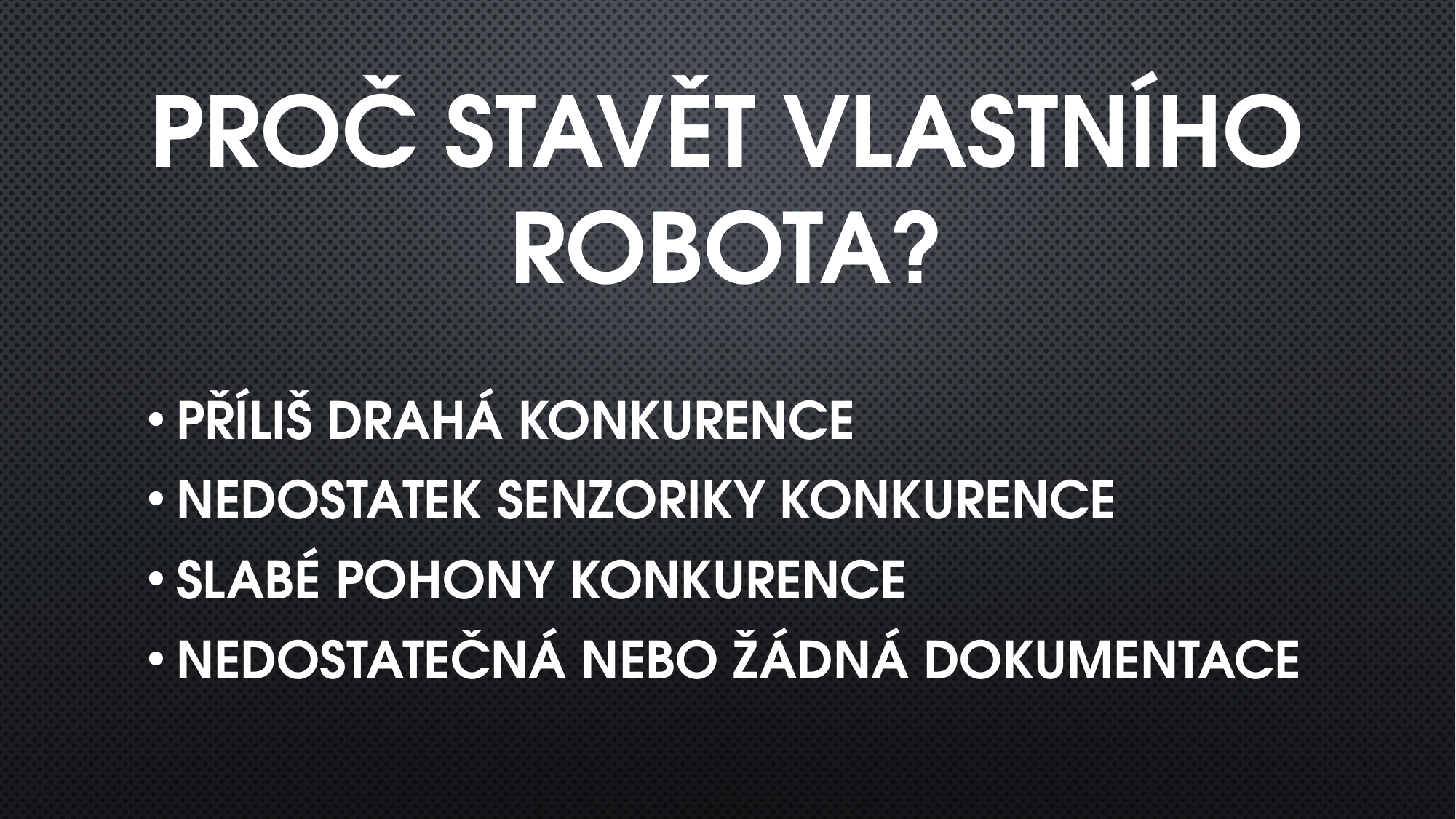

# Proč stavět vlastního robota?
Příliš drahá konkurence
Nedostatek senzoriky konkurence
Slabé pohony konkurence
Nedostatečná nebo žádná dokumentace